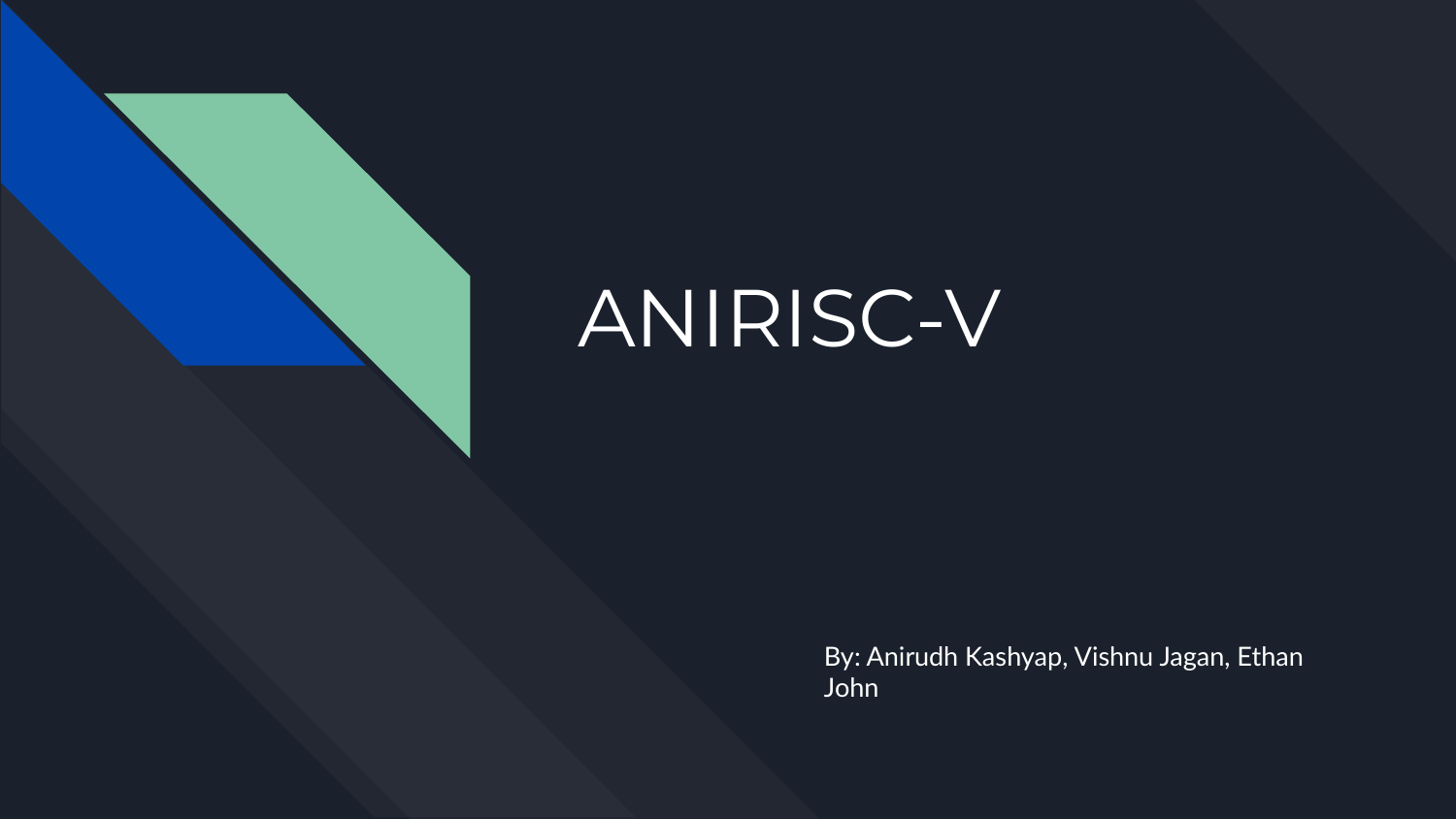

# ANIRISC-V
By: Anirudh Kashyap, Vishnu Jagan, Ethan John